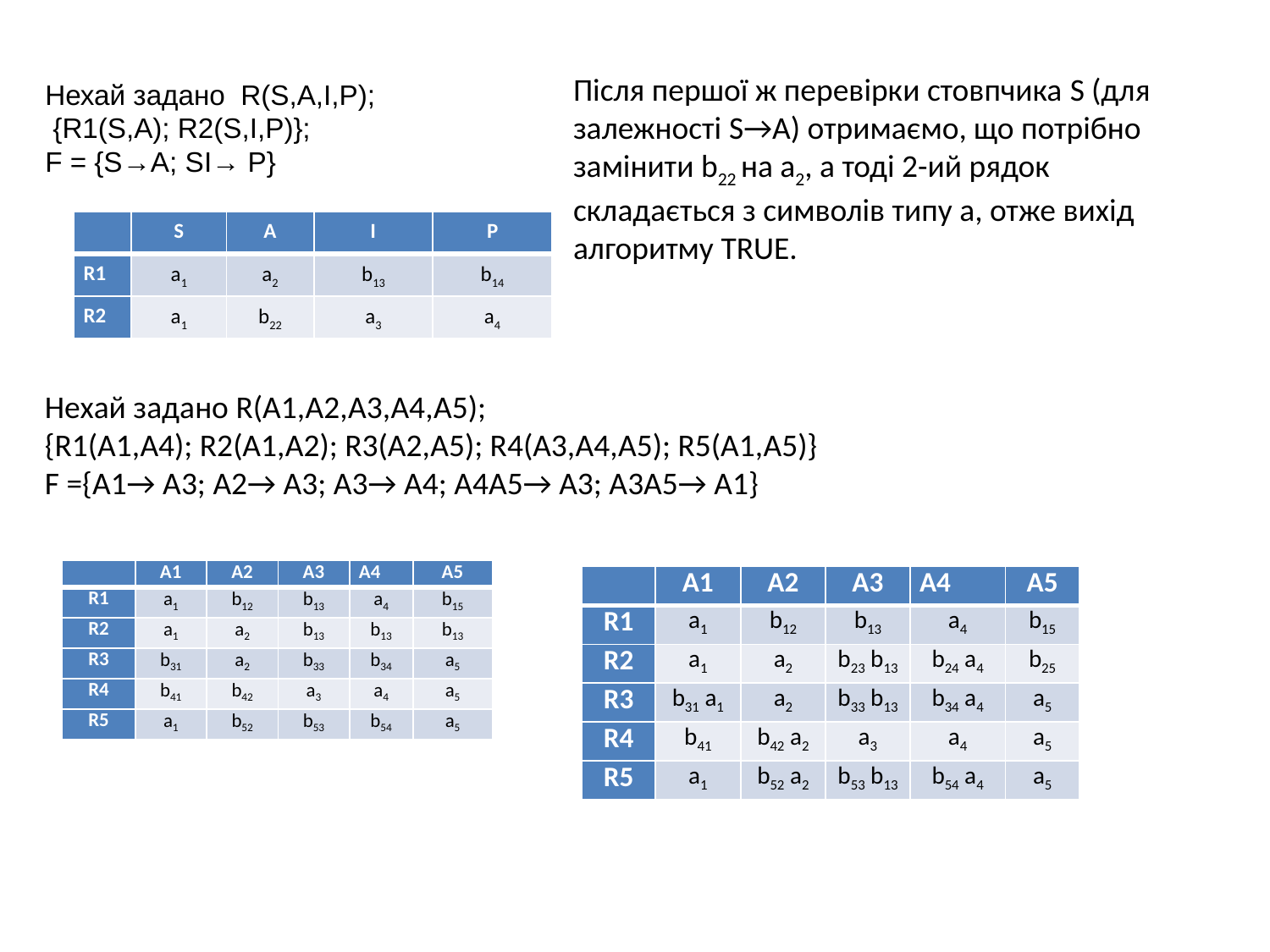

Після першої ж перевірки стовпчика S (для залежності S→A) отримаємо, що потрібно замінити b22 на a2, а тоді 2-ий рядок складається з символів типу а, отже вихід алгоритму TRUE.

Нехай задано  R(S,A,I,P);
 {R1(S,A); R2(S,I,P)};
F = {S→A; SI→ P}
|  | S | A | I | P |
| --- | --- | --- | --- | --- |
| R1 | a1 | a2 | b13 | b14 |
| R2 | a1 | b22 | a3 | a4 |
Нехай задано R(A1,A2,A3,A4,A5);
{R1(A1,A4); R2(A1,A2); R3(A2,A5); R4(A3,A4,A5); R5(A1,A5)}
F ={A1→ A3; A2→ A3; A3→ A4; A4A5→ A3; A3A5→ A1}

|  | А1 | А2 | А3 | А4 | А5 |
| --- | --- | --- | --- | --- | --- |
| R1 | a1 | b12 | b13 | a4 | b15 |
| R2 | a1 | a2 | b13 | b13 | b13 |
| R3 | b31 | a2 | b33 | b34 | a5 |
| R4 | b41 | b42 | a3 | a4 | a5 |
| R5 | a1 | b52 | b53 | b54 | a5 |
|  | А1 | А2 | А3 | А4 | А5 |
| --- | --- | --- | --- | --- | --- |
| R1 | a1 | b12 | b13 | a4 | b15 |
| R2 | a1 | a2 | b23 b13 | b24 a4 | b25 |
| R3 | b31 a1 | a2 | b33 b13 | b34 a4 | a5 |
| R4 | b41 | b42 a2 | a3 | a4 | a5 |
| R5 | a1 | b52 a2 | b53 b13 | b54 a4 | a5 |